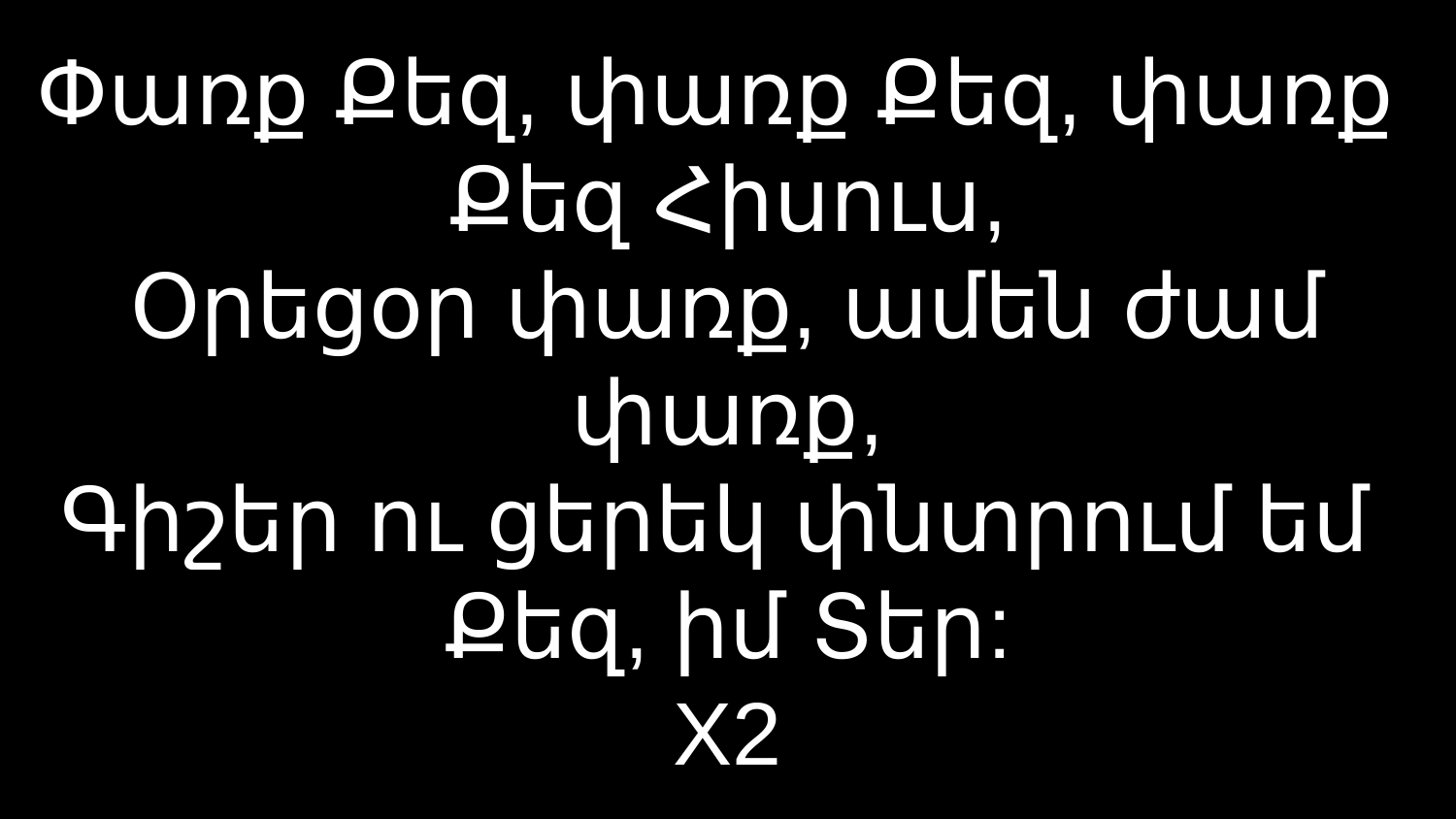

# Փառք Քեզ, փառք Քեզ, փառք Քեզ Հիսուս, Օրեցօր փառք, ամեն ժամ փառք, Գիշեր ու ցերեկ փնտրում եմ Քեզ, իմ Տեր: X2